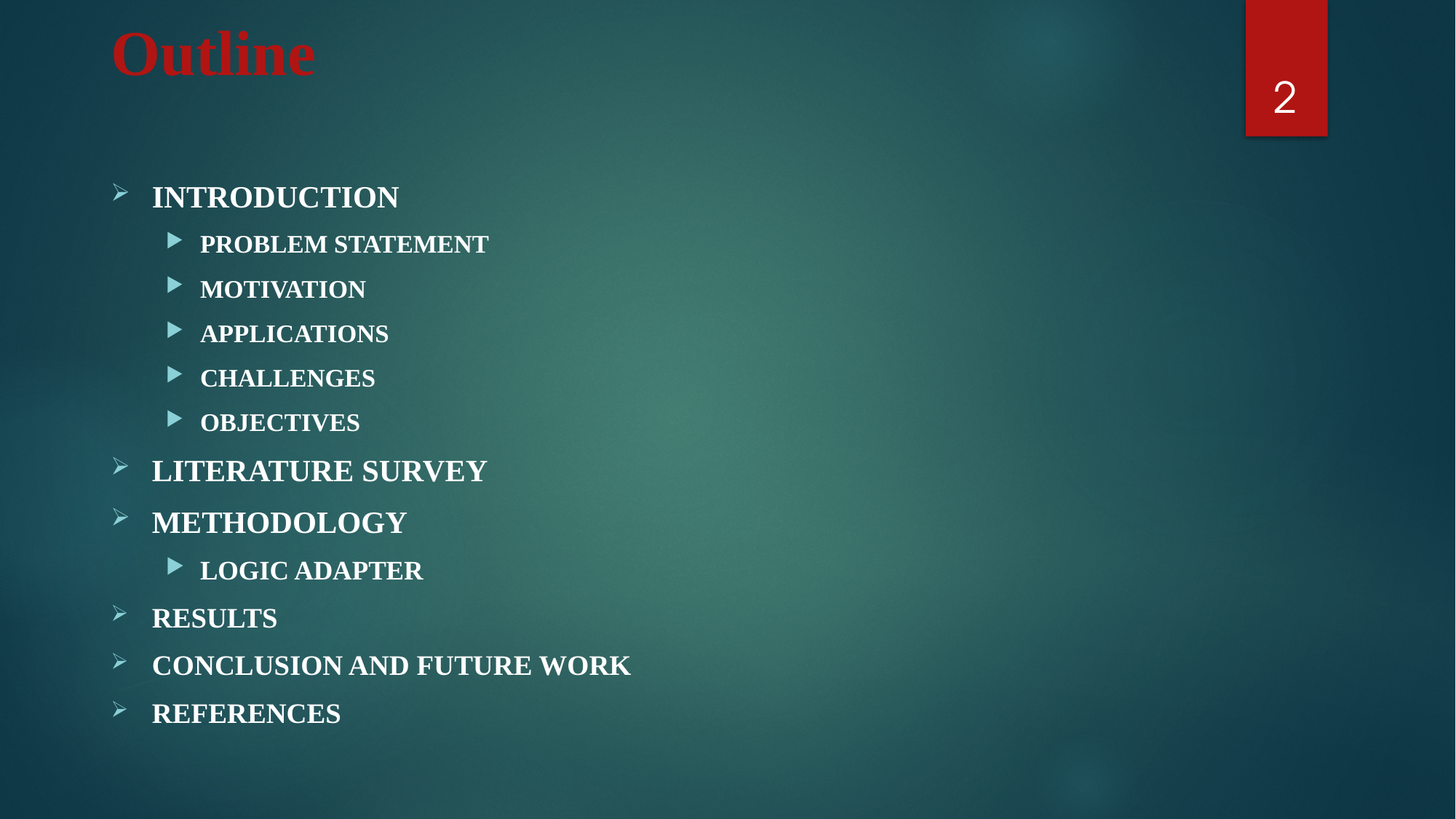

# Outline
2
INTRODUCTION
PROBLEM STATEMENT
MOTIVATION
APPLICATIONS
CHALLENGES
OBJECTIVES
LITERATURE SURVEY
METHODOLOGY
LOGIC ADAPTER
RESULTS
CONCLUSION AND FUTURE WORK
REFERENCES